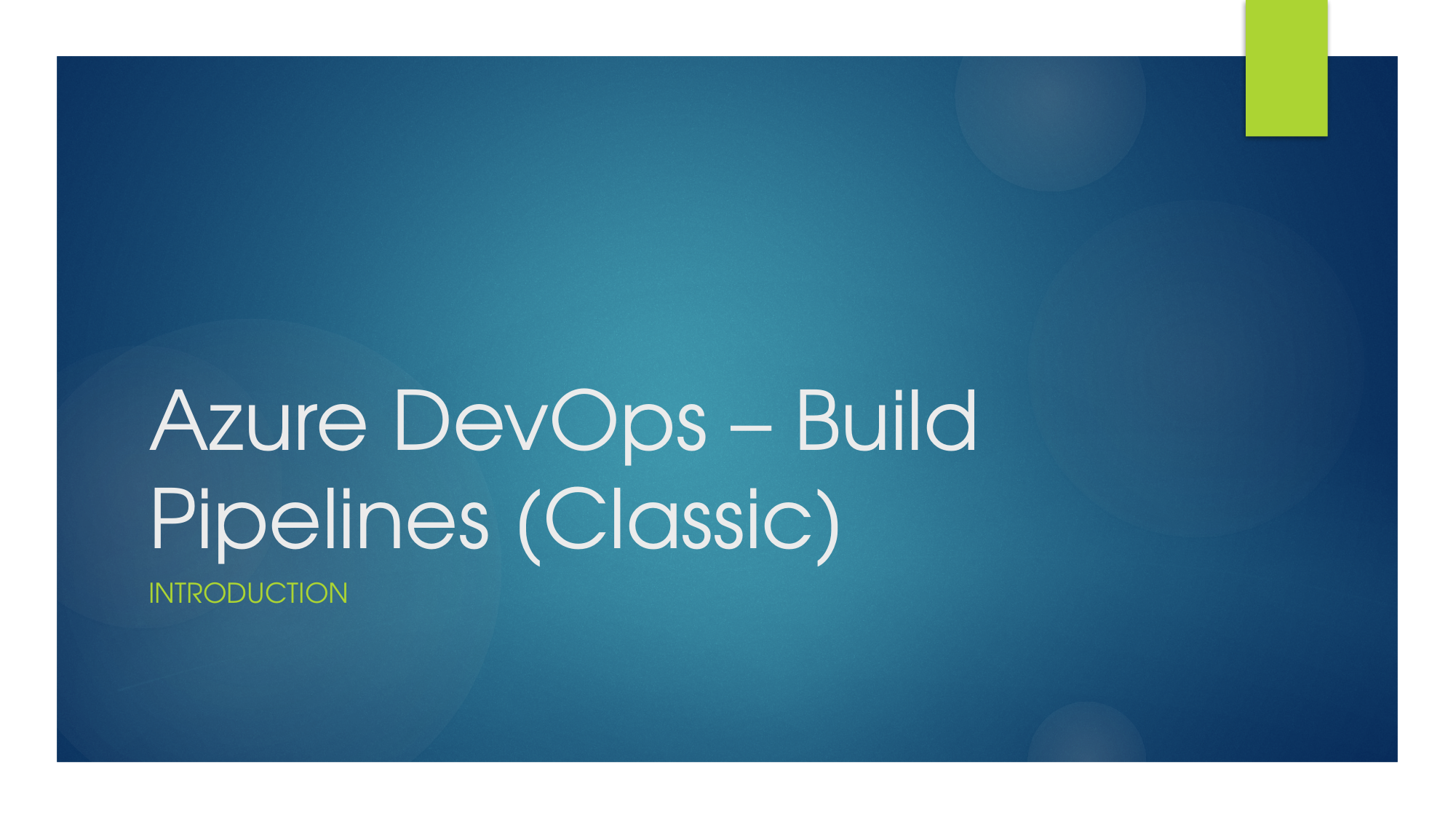

# Azure DevOps – Build Pipelines (Classic)
Introduction